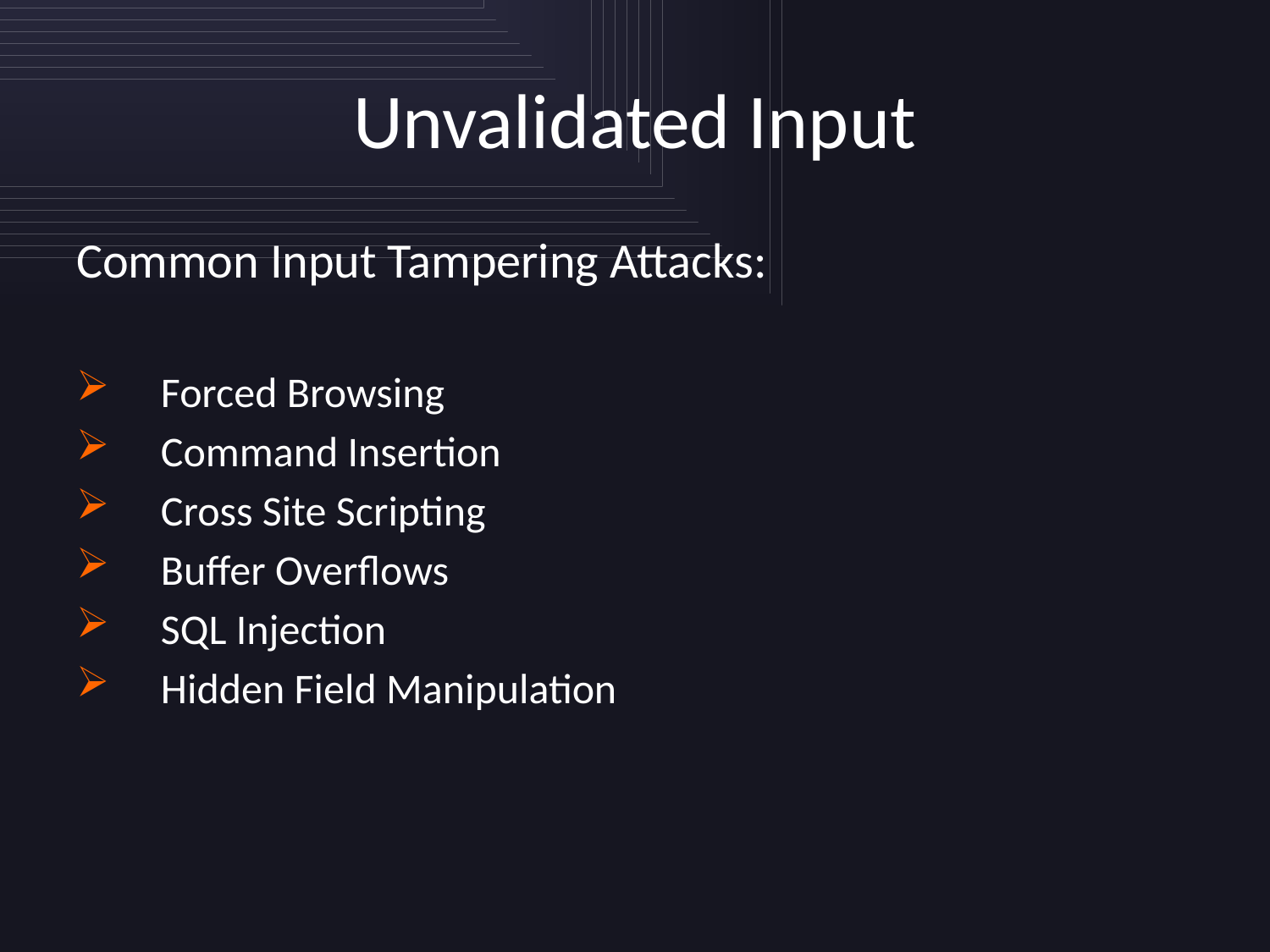

# Unvalidated Input
Common Input Tampering Attacks:

Forced Browsing
Command Insertion
Cross Site Scripting
Buffer Overflows
SQL Injection
Hidden Field Manipulation